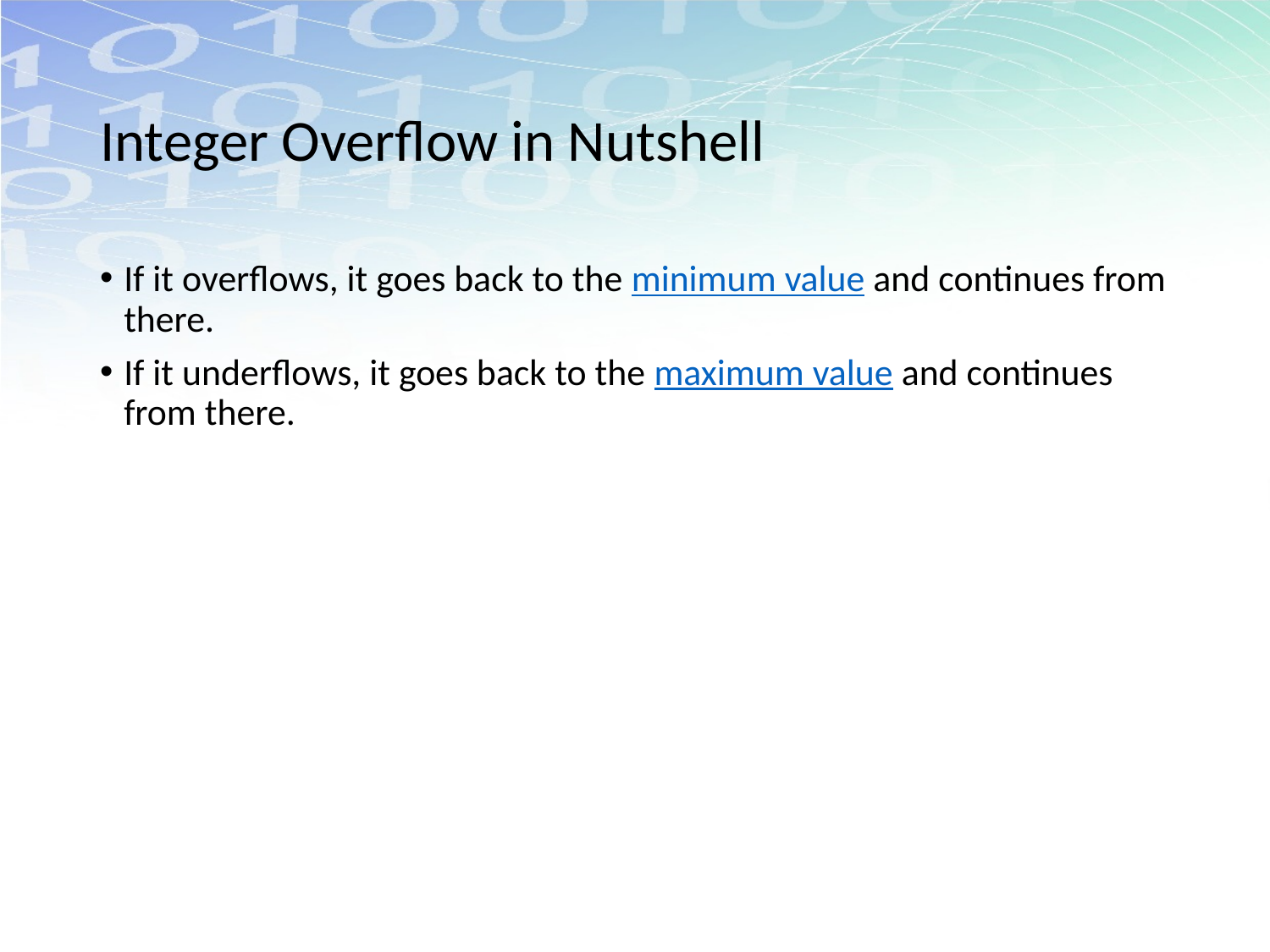

# Integer Overflow in Nutshell
If it overflows, it goes back to the minimum value and continues from there.
If it underflows, it goes back to the maximum value and continues from there.